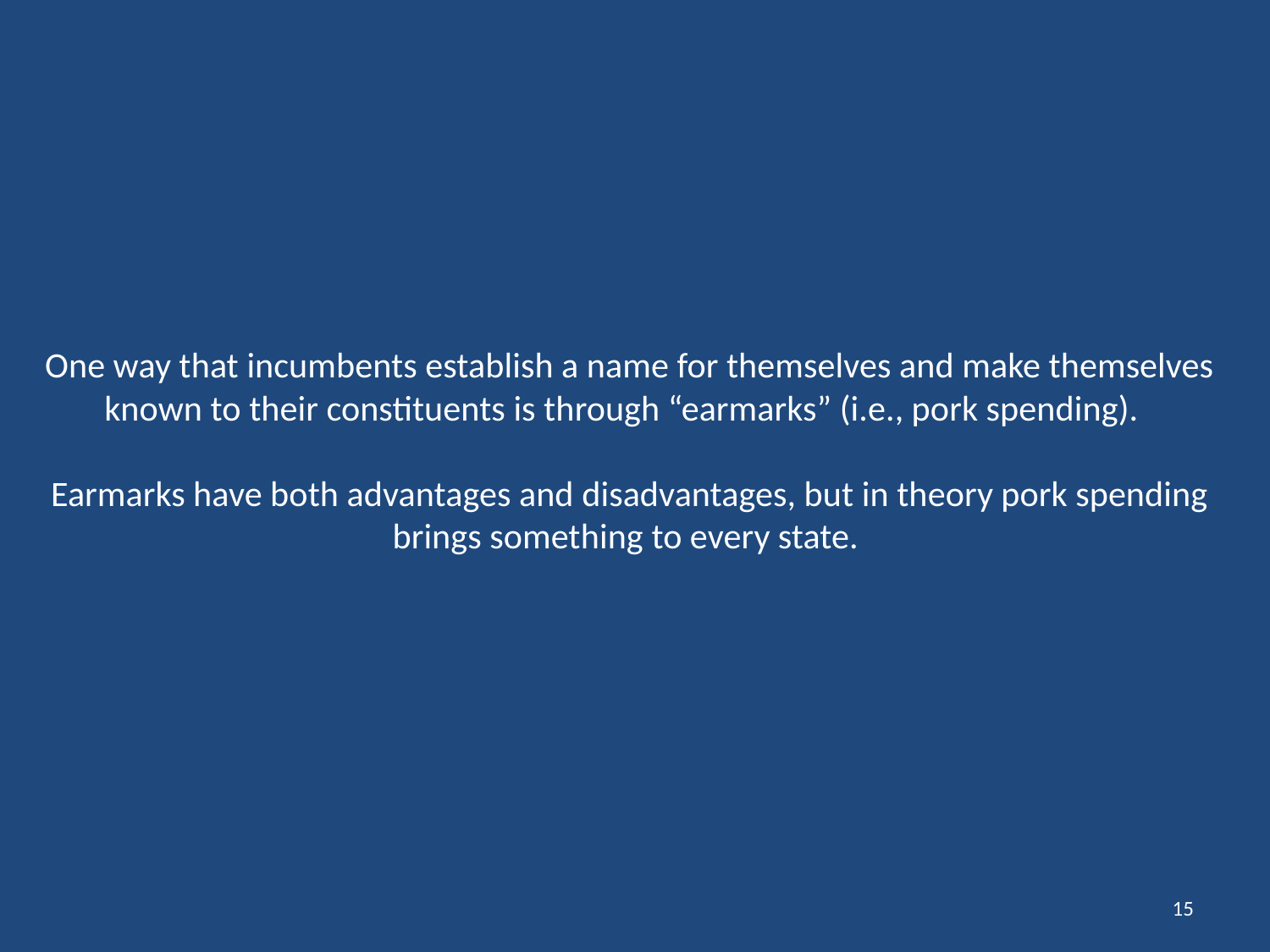

# One way that incumbents establish a name for themselves and make themselves known to their constituents is through “earmarks” (i.e., pork spending). Earmarks have both advantages and disadvantages, but in theory pork spending brings something to every state.
15